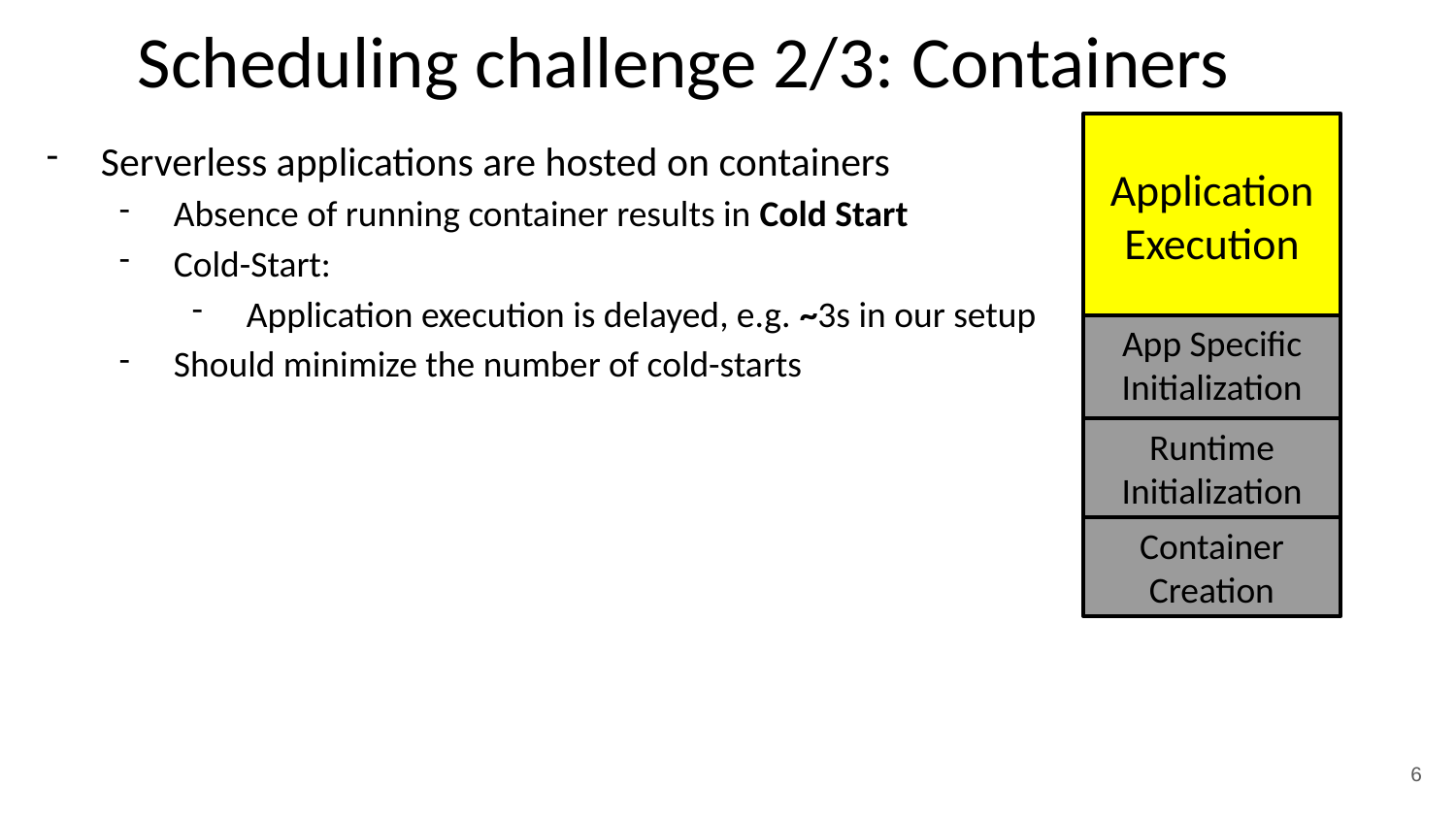

# Scheduling challenge 2/3: Containers
Serverless applications are hosted on containers
Absence of running container results in Cold Start
Cold-Start:
Application execution is delayed, e.g. ~3s in our setup
Should minimize the number of cold-starts

Application Execution
App Specific Initialization
Runtime Initialization
Container Creation
6